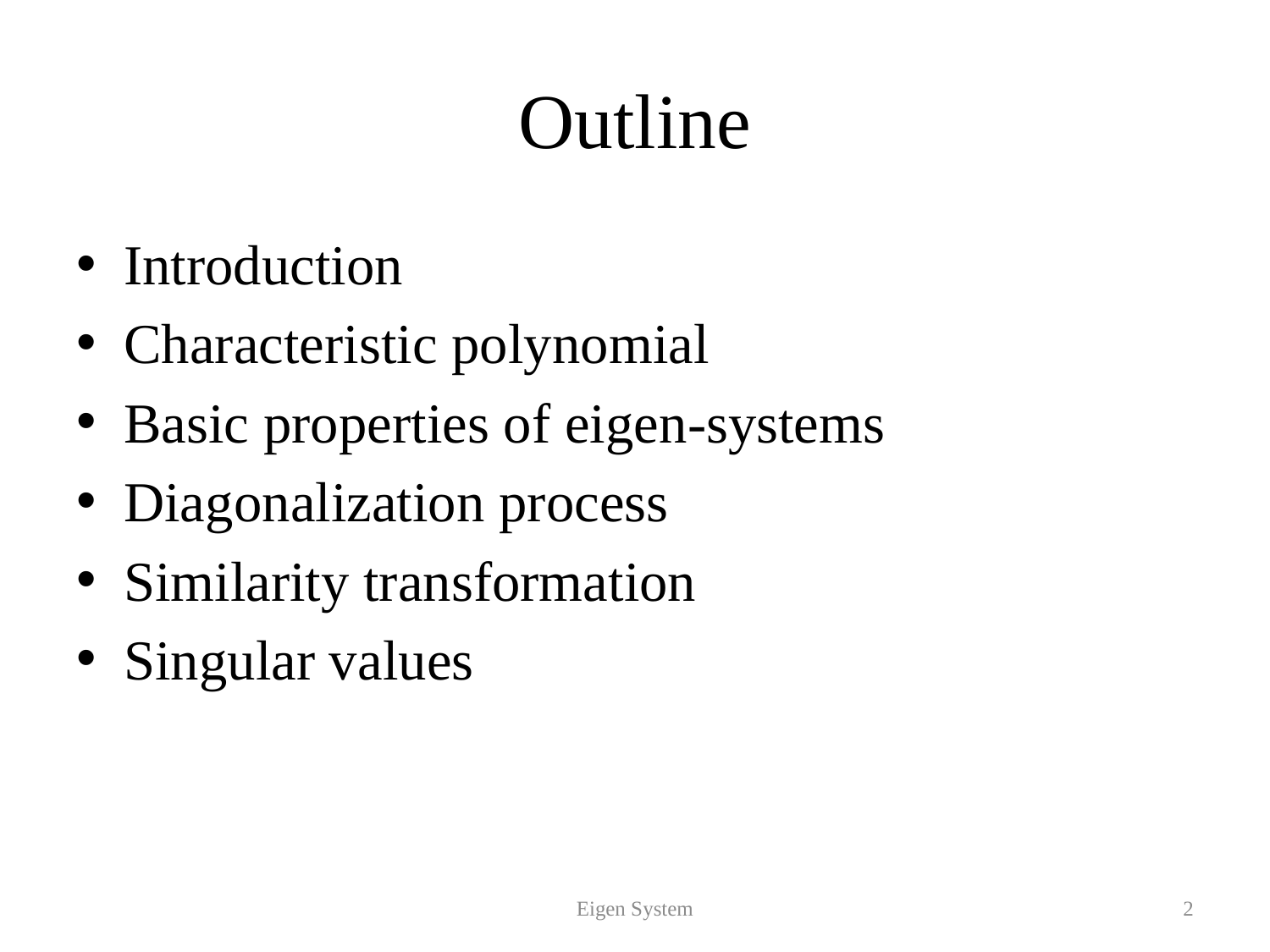

# Outline
Introduction
Characteristic polynomial
Basic properties of eigen-systems
Diagonalization process
Similarity transformation
Singular values
Eigen System
2